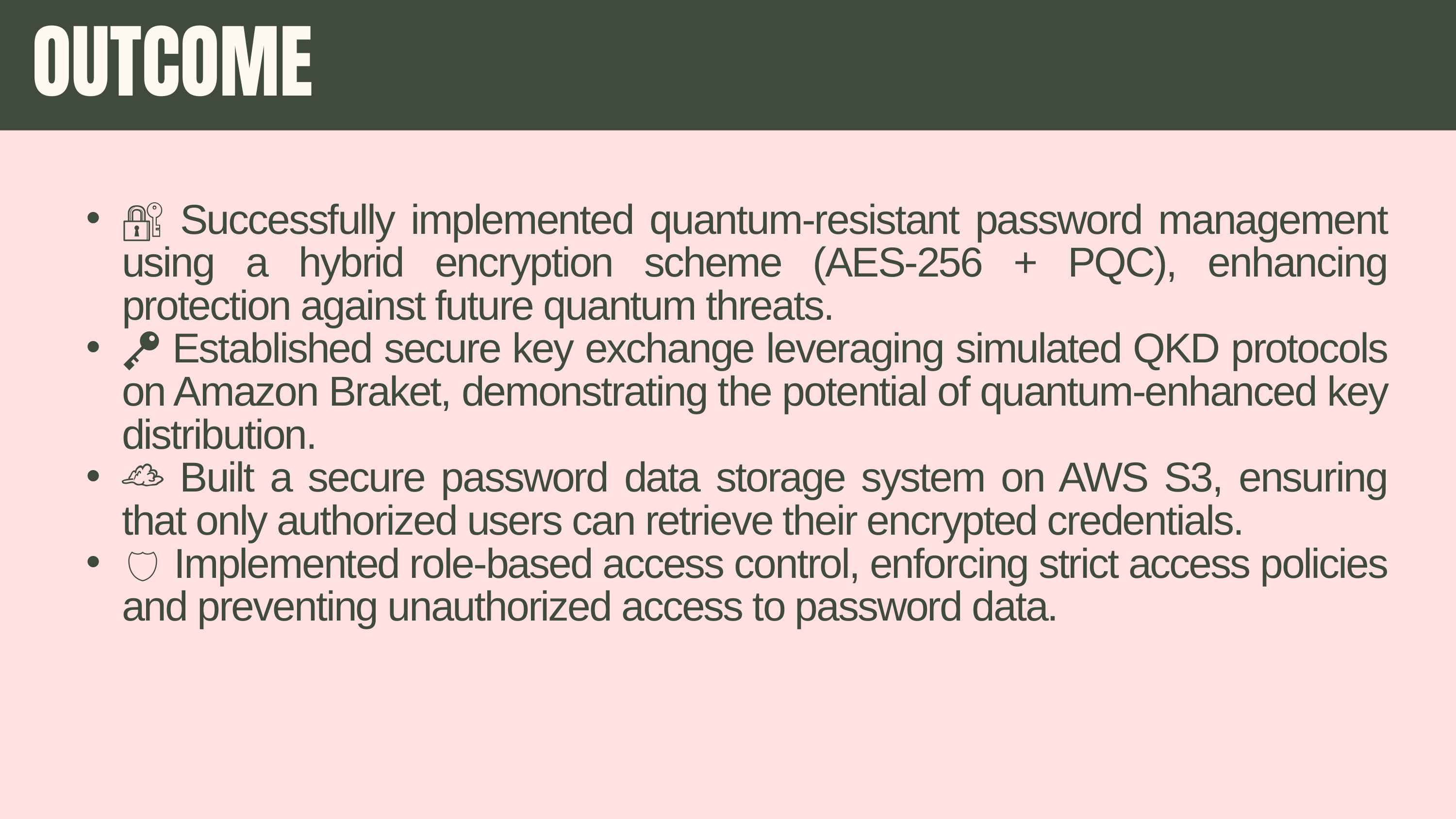

OUTCOME

🔐 Successfully implemented quantum-resistant password management using a hybrid encryption scheme (AES-256 + PQC), enhancing protection against future quantum threats.
🔑 Established secure key exchange leveraging simulated QKD protocols on Amazon Braket, demonstrating the potential of quantum-enhanced key distribution.
☁️ Built a secure password data storage system on AWS S3, ensuring that only authorized users can retrieve their encrypted credentials.
🛡️ Implemented role-based access control, enforcing strict access policies and preventing unauthorized access to password data.